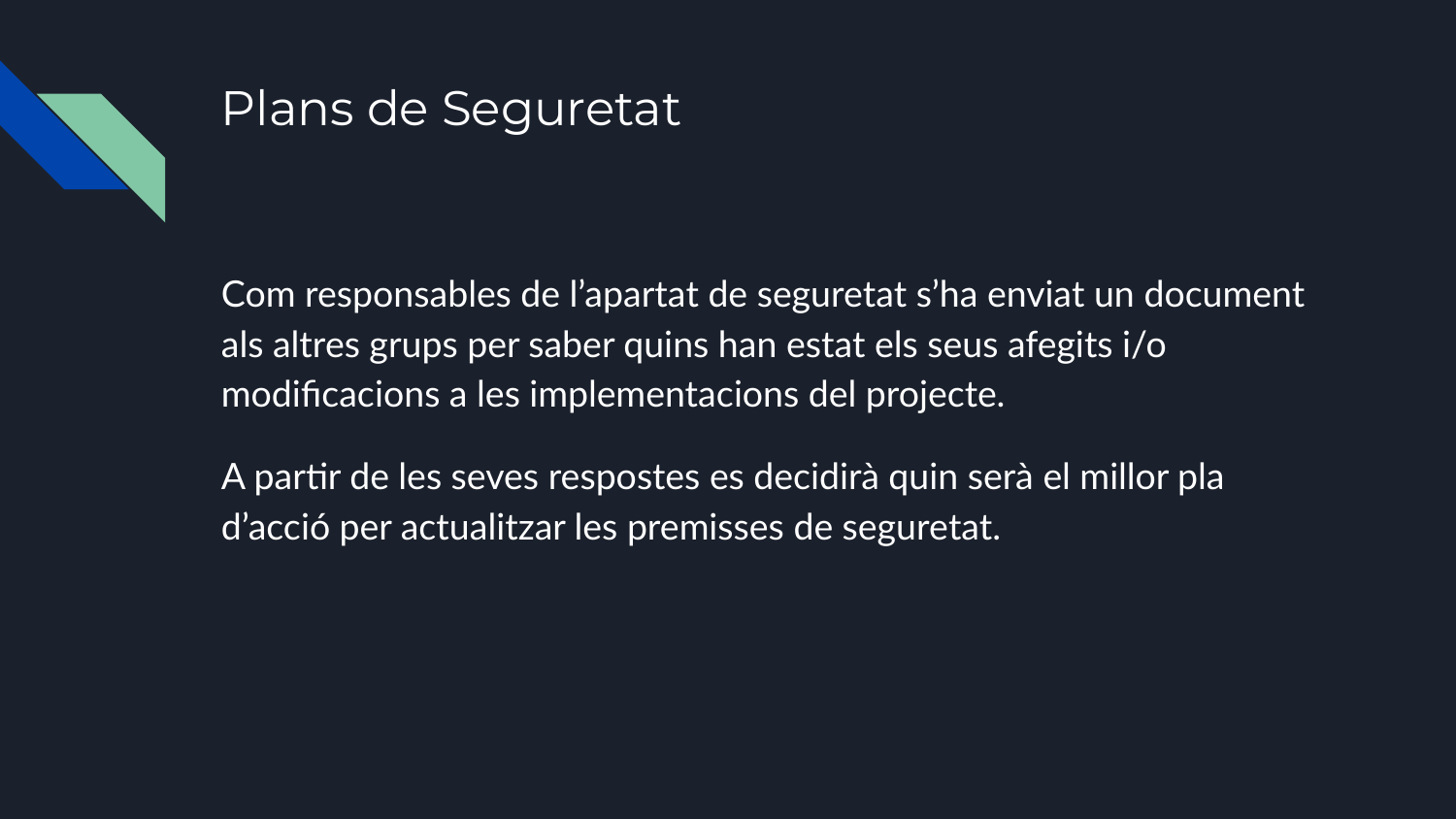

# Plans de Seguretat
Com responsables de l’apartat de seguretat s’ha enviat un document als altres grups per saber quins han estat els seus afegits i/o modificacions a les implementacions del projecte.
A partir de les seves respostes es decidirà quin serà el millor pla d’acció per actualitzar les premisses de seguretat.